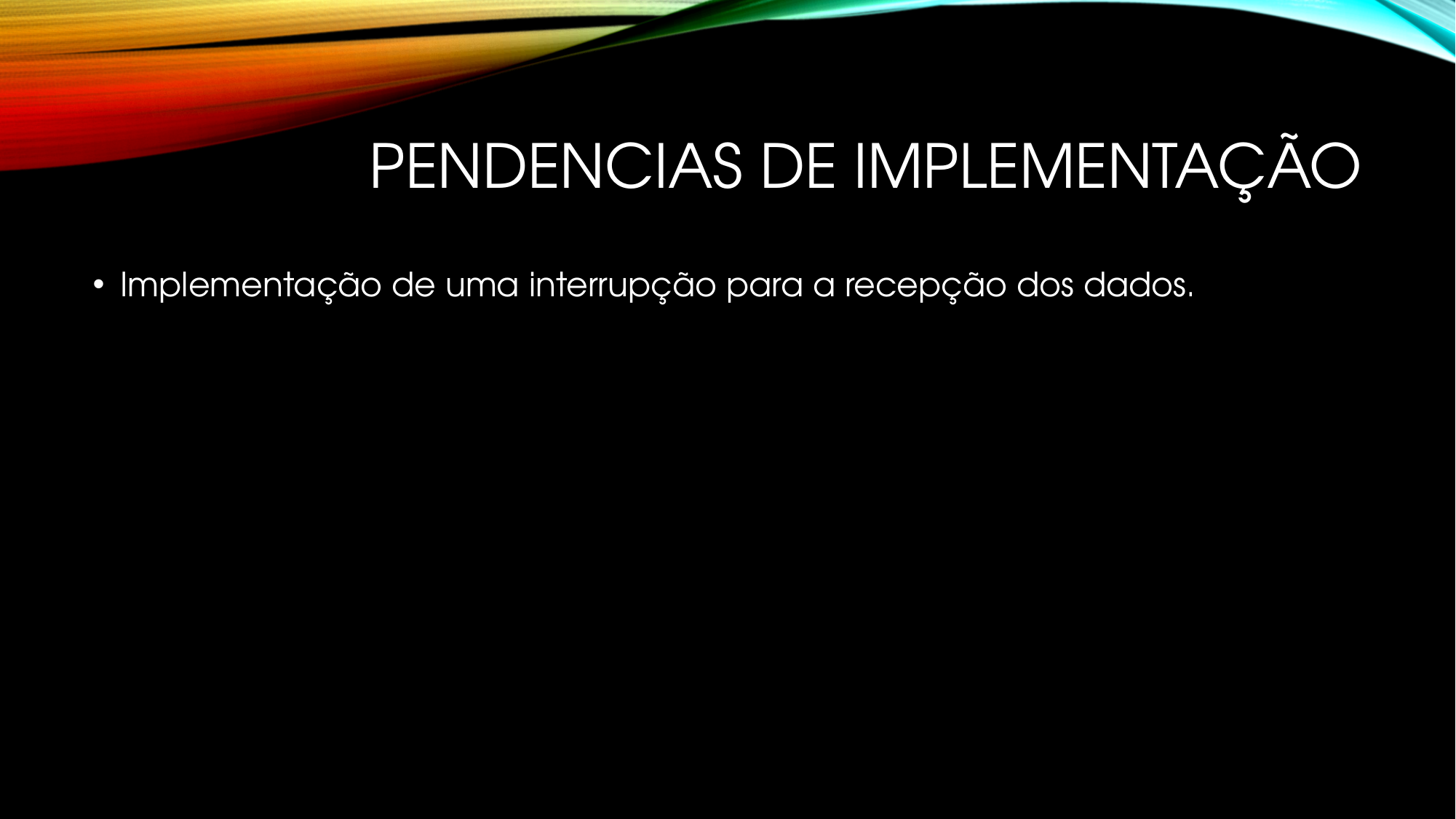

# Pendencias de implementação
Implementação de uma interrupção para a recepção dos dados.